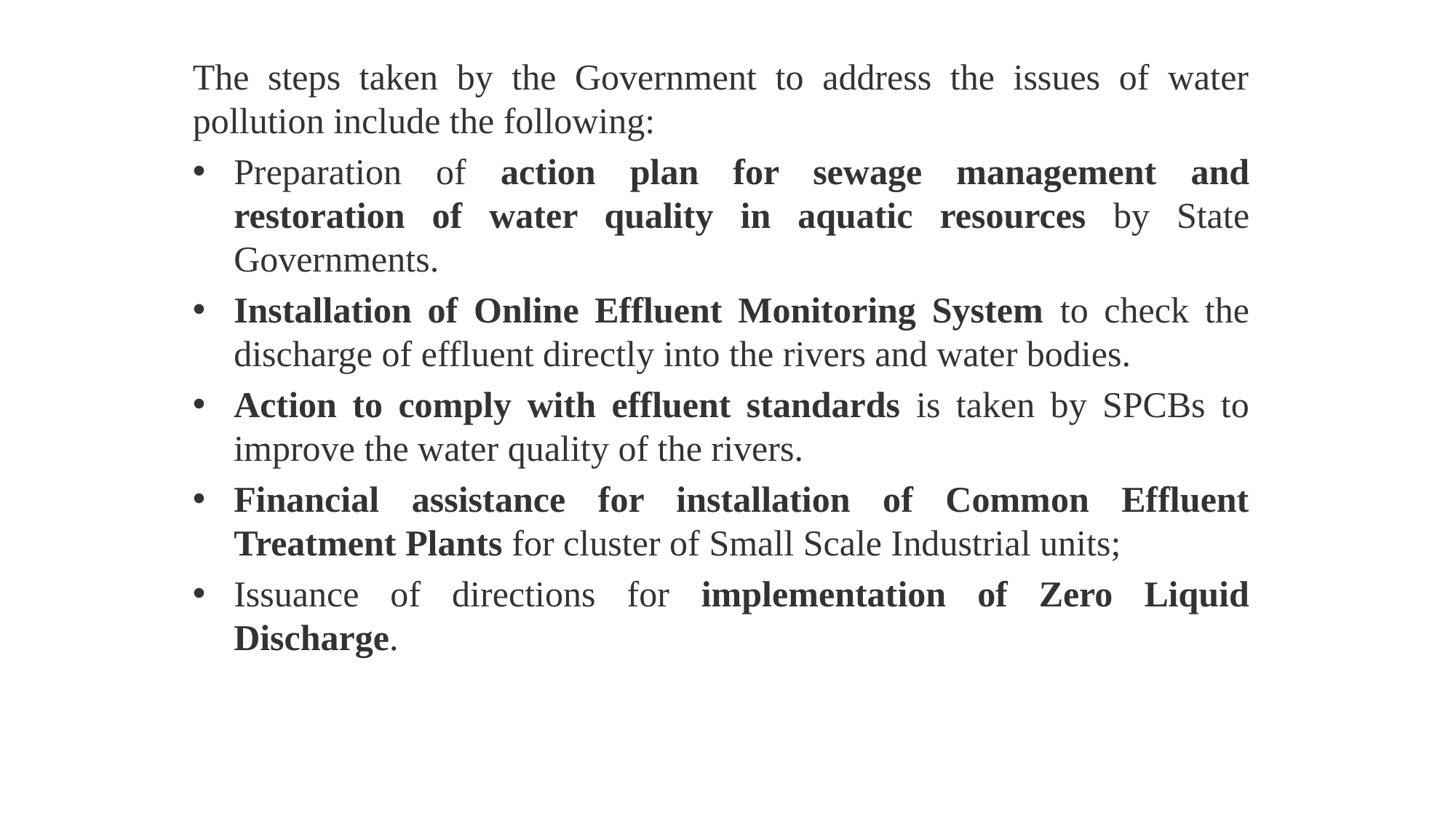

The steps taken by the Government to address the issues of water pollution include the following:
Preparation of action plan for sewage management and restoration of water quality in aquatic resources by State Governments.
Installation of Online Effluent Monitoring System to check the discharge of effluent directly into the rivers and water bodies.
Action to comply with effluent standards is taken by SPCBs to improve the water quality of the rivers.
Financial assistance for installation of Common Effluent Treatment Plants for cluster of Small Scale Industrial units;
Issuance of directions for implementation of Zero Liquid Discharge.